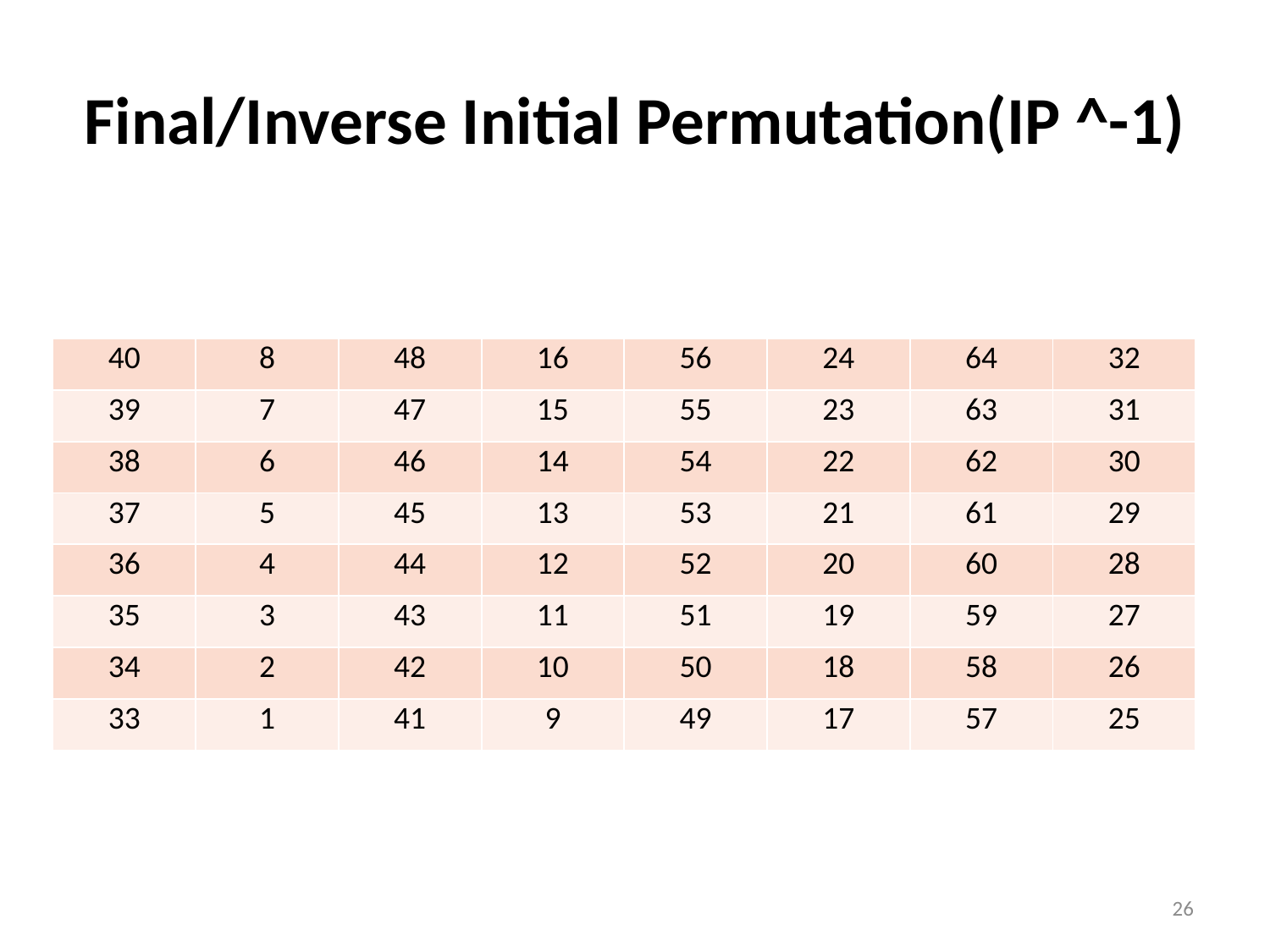

# Final/Inverse Initial Permutation(IP ^-1)
| 40 | 8 | 48 | 16 | 56 | 24 | 64 | 32 |
| --- | --- | --- | --- | --- | --- | --- | --- |
| 39 | 7 | 47 | 15 | 55 | 23 | 63 | 31 |
| 38 | 6 | 46 | 14 | 54 | 22 | 62 | 30 |
| 37 | 5 | 45 | 13 | 53 | 21 | 61 | 29 |
| 36 | 4 | 44 | 12 | 52 | 20 | 60 | 28 |
| 35 | 3 | 43 | 11 | 51 | 19 | 59 | 27 |
| 34 | 2 | 42 | 10 | 50 | 18 | 58 | 26 |
| 33 | 1 | 41 | 9 | 49 | 17 | 57 | 25 |
26